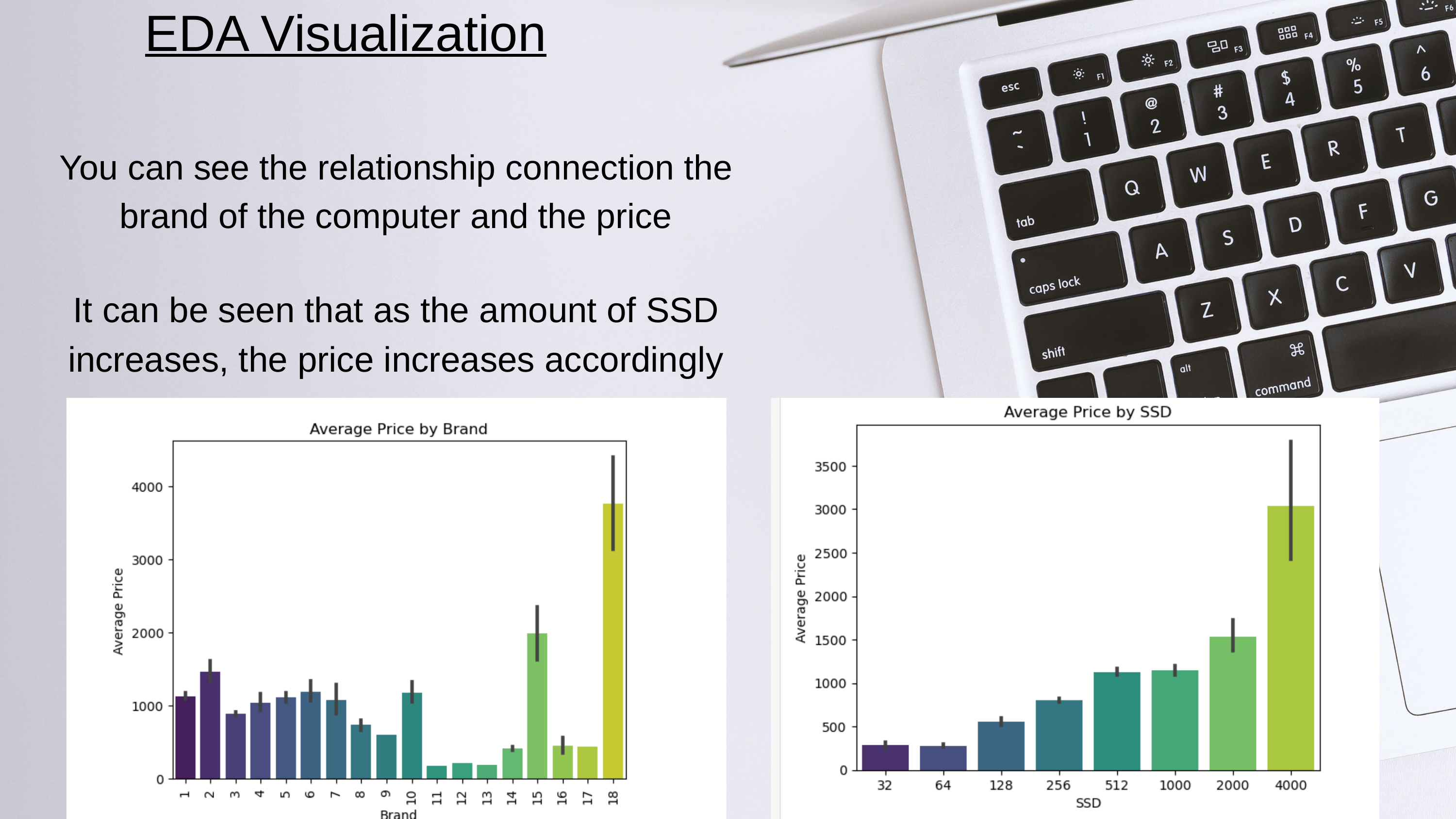

EDA Visualization
You can see the relationship connection the brand of the computer and the price
It can be seen that as the amount of SSD increases, the price increases accordingly